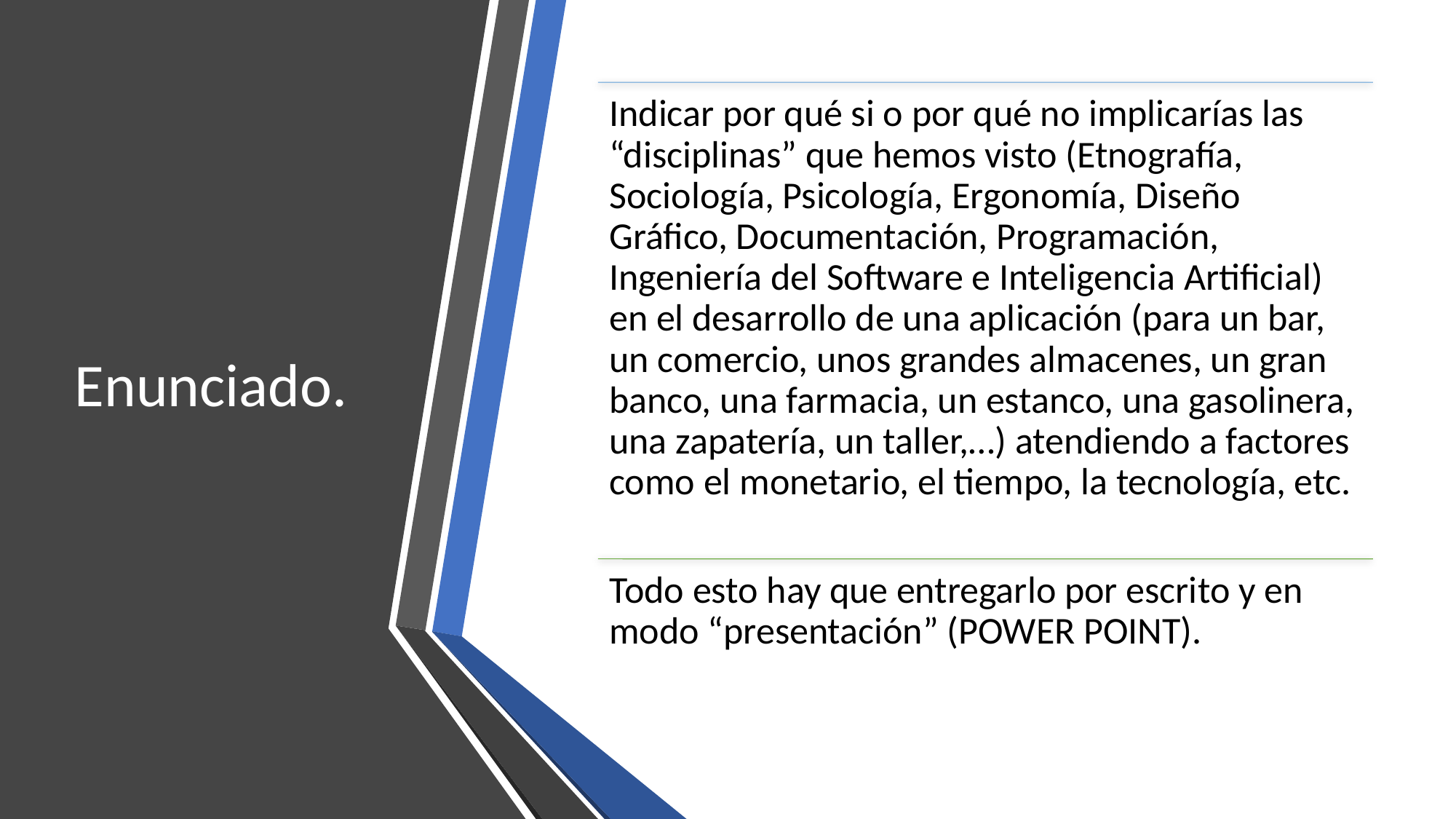

# Enunciado.
Indicar por qué si o por qué no implicarías las “disciplinas” que hemos visto (Etnografía, Sociología, Psicología, Ergonomía, Diseño Gráfico, Documentación, Programación, Ingeniería del Software e Inteligencia Artificial) en el desarrollo de una aplicación (para un bar, un comercio, unos grandes almacenes, un gran banco, una farmacia, un estanco, una gasolinera, una zapatería, un taller,…) atendiendo a factores como el monetario, el tiempo, la tecnología, etc.
Todo esto hay que entregarlo por escrito y en modo “presentación” (POWER POINT).